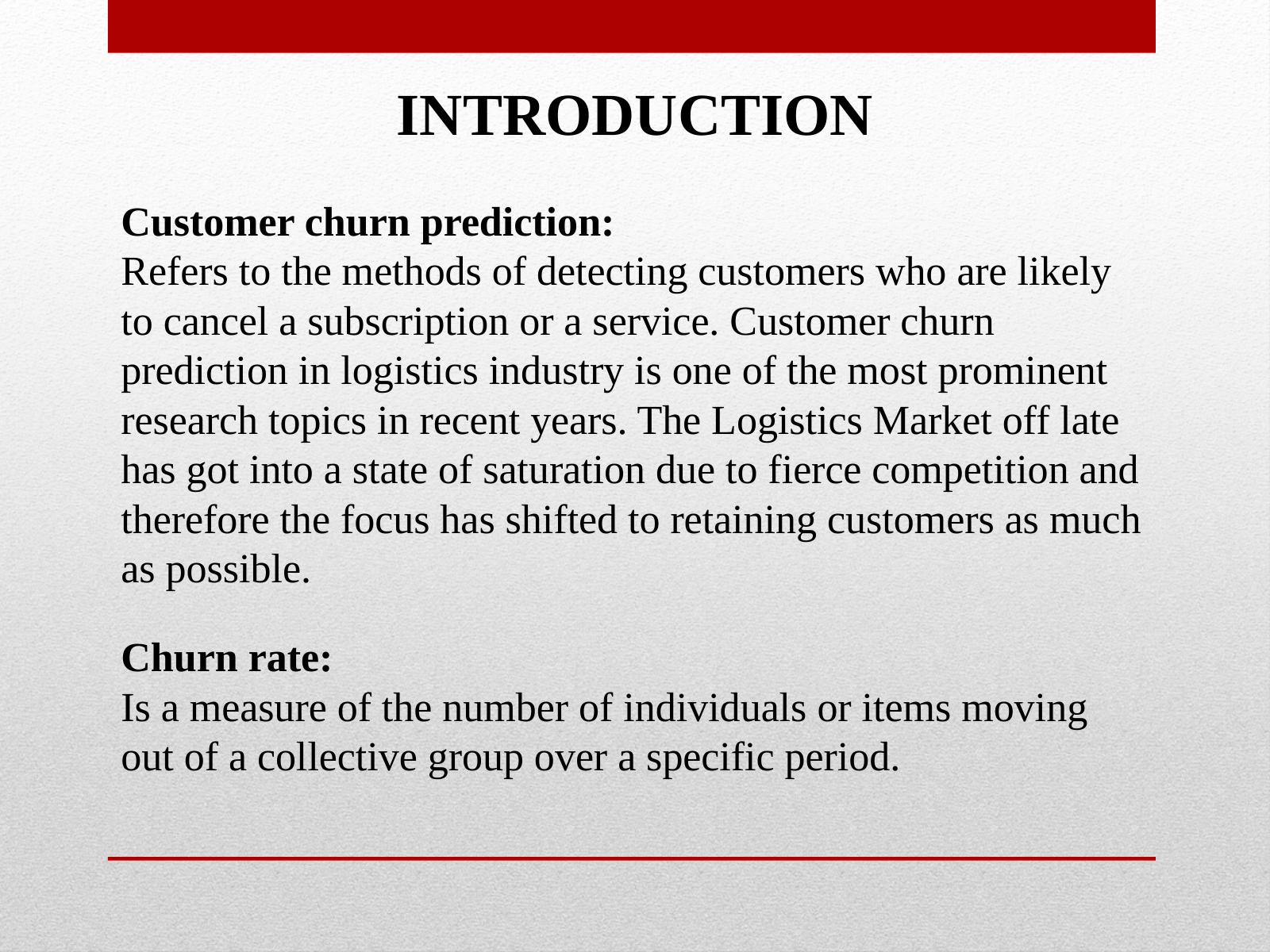

INTRODUCTION
Customer churn prediction:
Refers to the methods of detecting customers who are likely to cancel a subscription or a service. Customer churn prediction in logistics industry is one of the most prominent research topics in recent years. The Logistics Market off late has got into a state of saturation due to fierce competition and therefore the focus has shifted to retaining customers as much as possible.

Churn rate:
Is a measure of the number of individuals or items moving out of a collective group over a specific period.